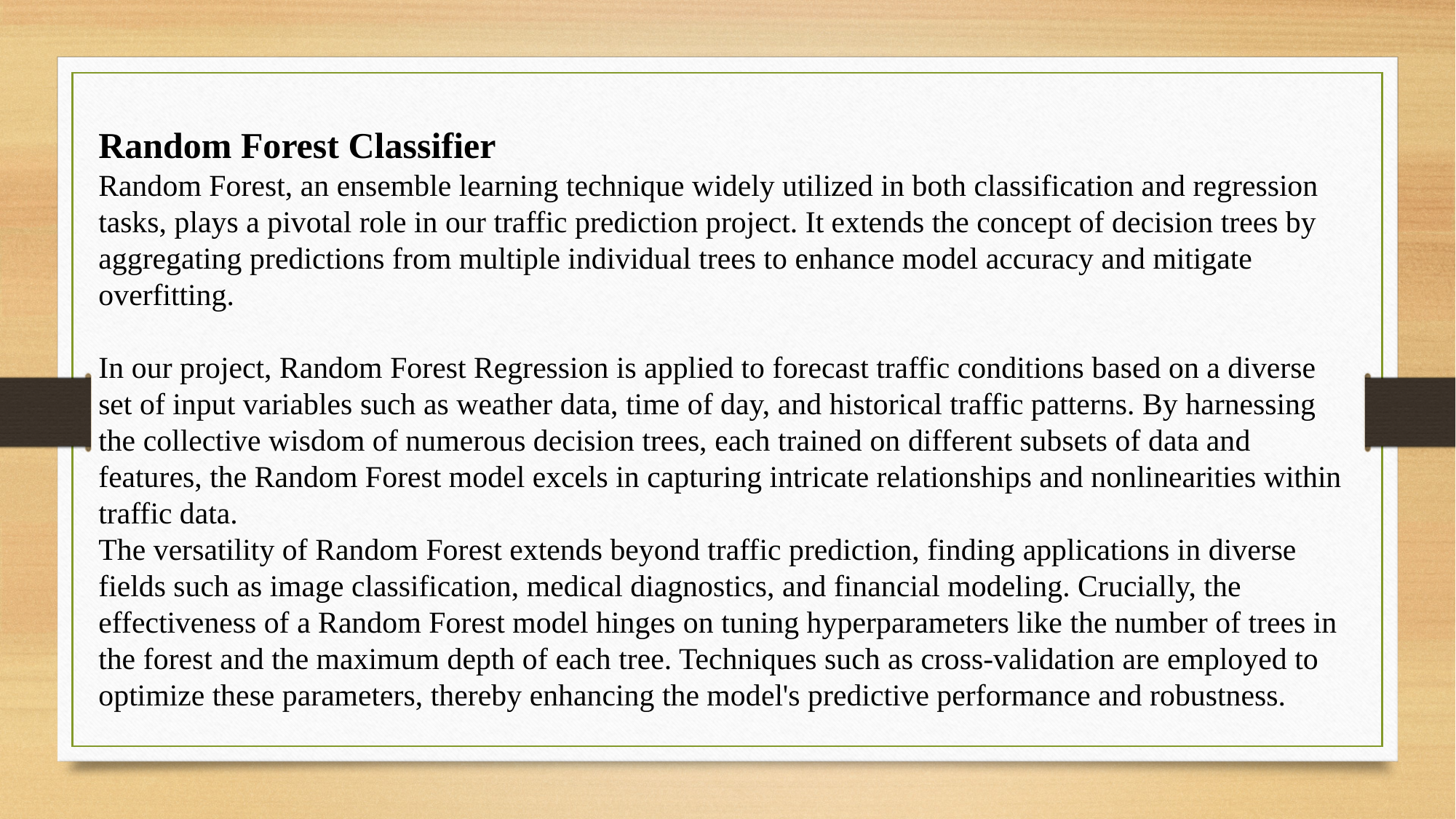

Random Forest Classifier
Random Forest, an ensemble learning technique widely utilized in both classification and regression tasks, plays a pivotal role in our traffic prediction project. It extends the concept of decision trees by aggregating predictions from multiple individual trees to enhance model accuracy and mitigate overfitting.

In our project, Random Forest Regression is applied to forecast traffic conditions based on a diverse set of input variables such as weather data, time of day, and historical traffic patterns. By harnessing the collective wisdom of numerous decision trees, each trained on different subsets of data and features, the Random Forest model excels in capturing intricate relationships and nonlinearities within traffic data.
The versatility of Random Forest extends beyond traffic prediction, finding applications in diverse fields such as image classification, medical diagnostics, and financial modeling. Crucially, the effectiveness of a Random Forest model hinges on tuning hyperparameters like the number of trees in the forest and the maximum depth of each tree. Techniques such as cross-validation are employed to optimize these parameters, thereby enhancing the model's predictive performance and robustness.